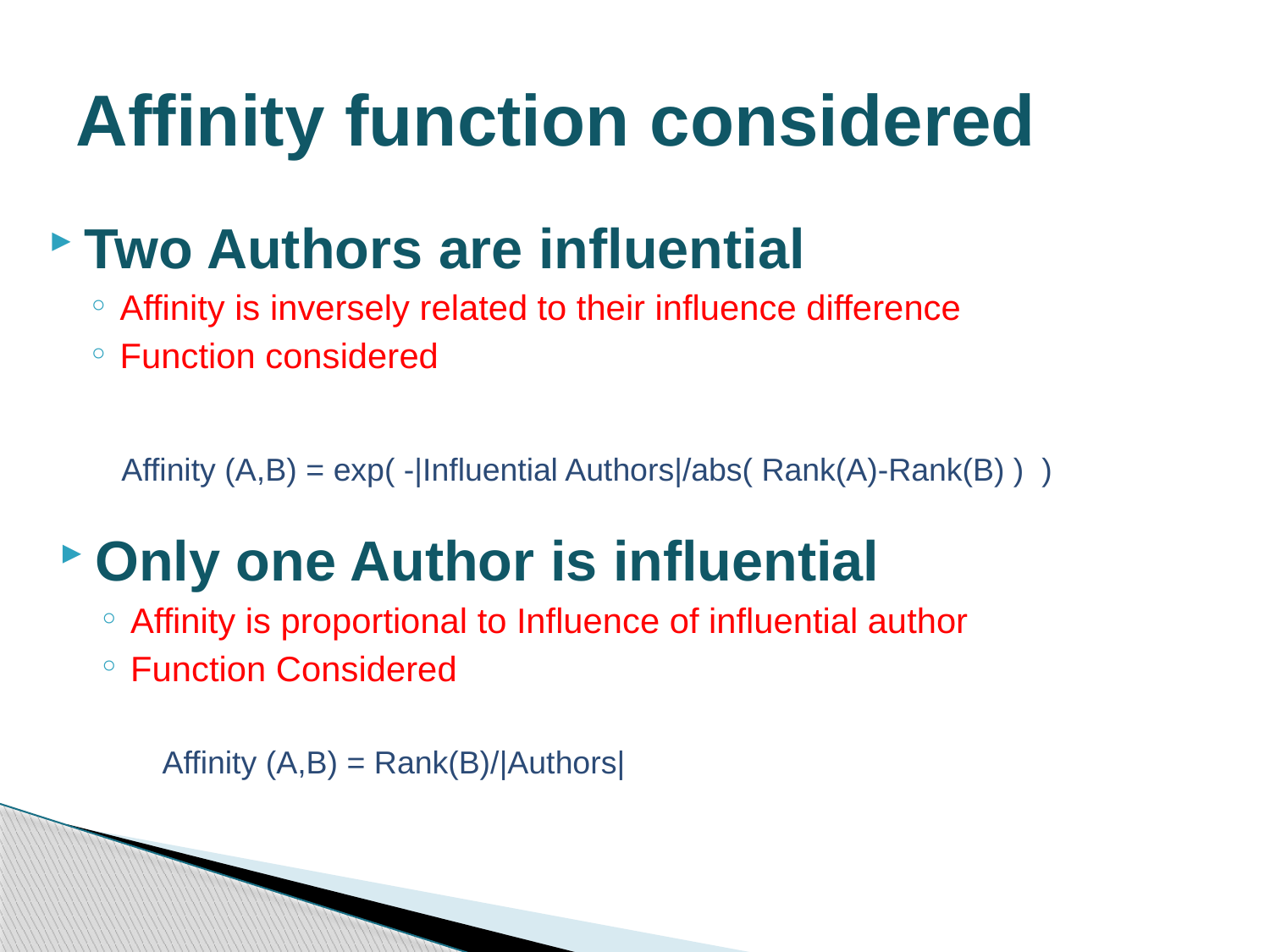

# Affinity function considered
Two Authors are influential
Affinity is inversely related to their influence difference
Function considered

Affinity (A,B) = exp( -|Influential Authors|/abs( Rank(A)-Rank(B) )  )

Only one Author is influential
Affinity is proportional to Influence of influential author
Function Considered

Affinity (A,B) = Rank(B)/|Authors|